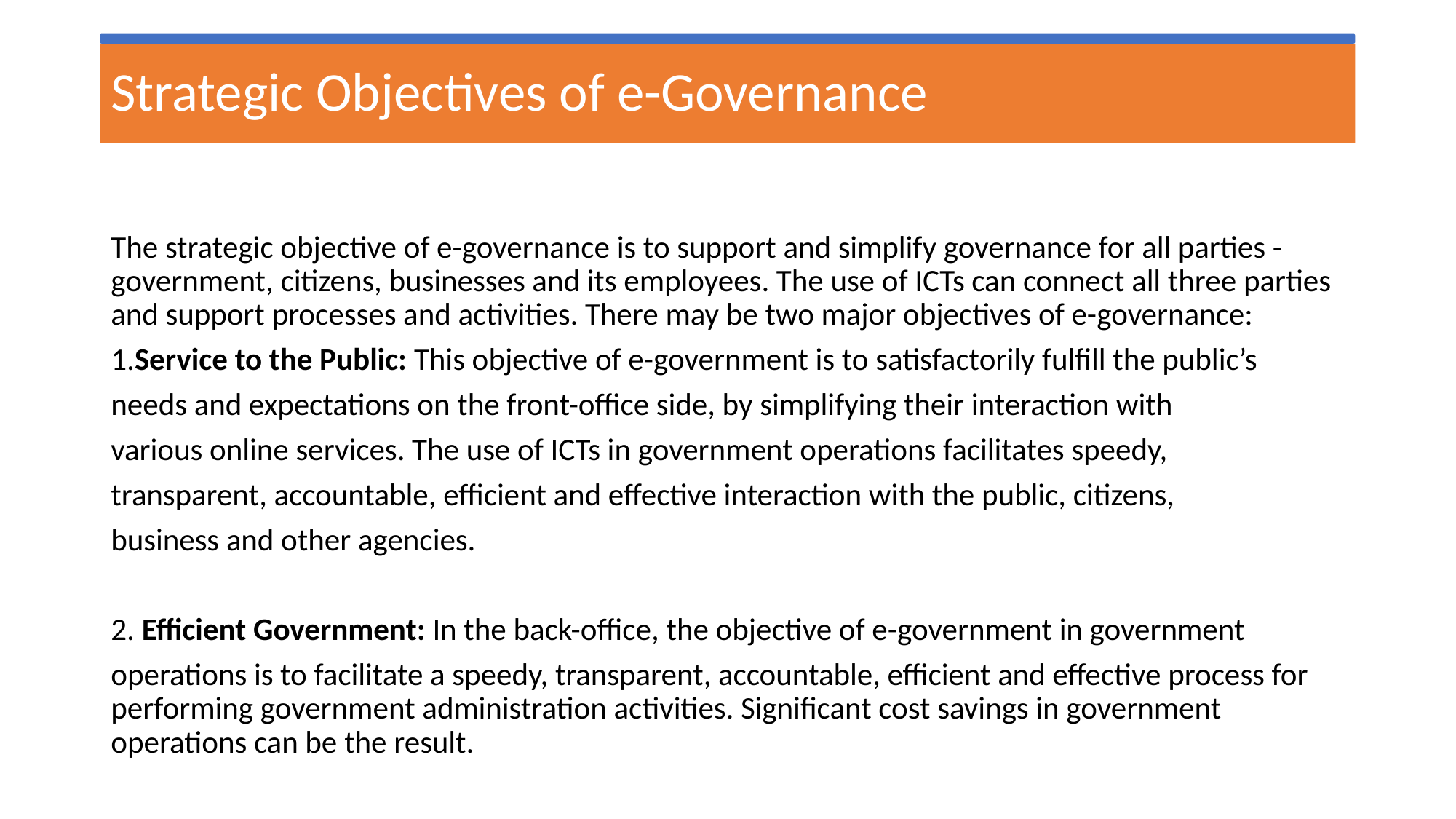

# Strategic Objectives of e-Governance
The strategic objective of e-governance is to support and simplify governance for all parties -government, citizens, businesses and its employees. The use of ICTs can connect all three parties and support processes and activities. There may be two major objectives of e-governance:
1.Service to the Public: This objective of e-government is to satisfactorily fulfill the public’s
needs and expectations on the front-office side, by simplifying their interaction with
various online services. The use of ICTs in government operations facilitates speedy,
transparent, accountable, efficient and effective interaction with the public, citizens,
business and other agencies.

2. Efficient Government: In the back-office, the objective of e-government in government
operations is to facilitate a speedy, transparent, accountable, efficient and effective process for performing government administration activities. Significant cost savings in government operations can be the result.